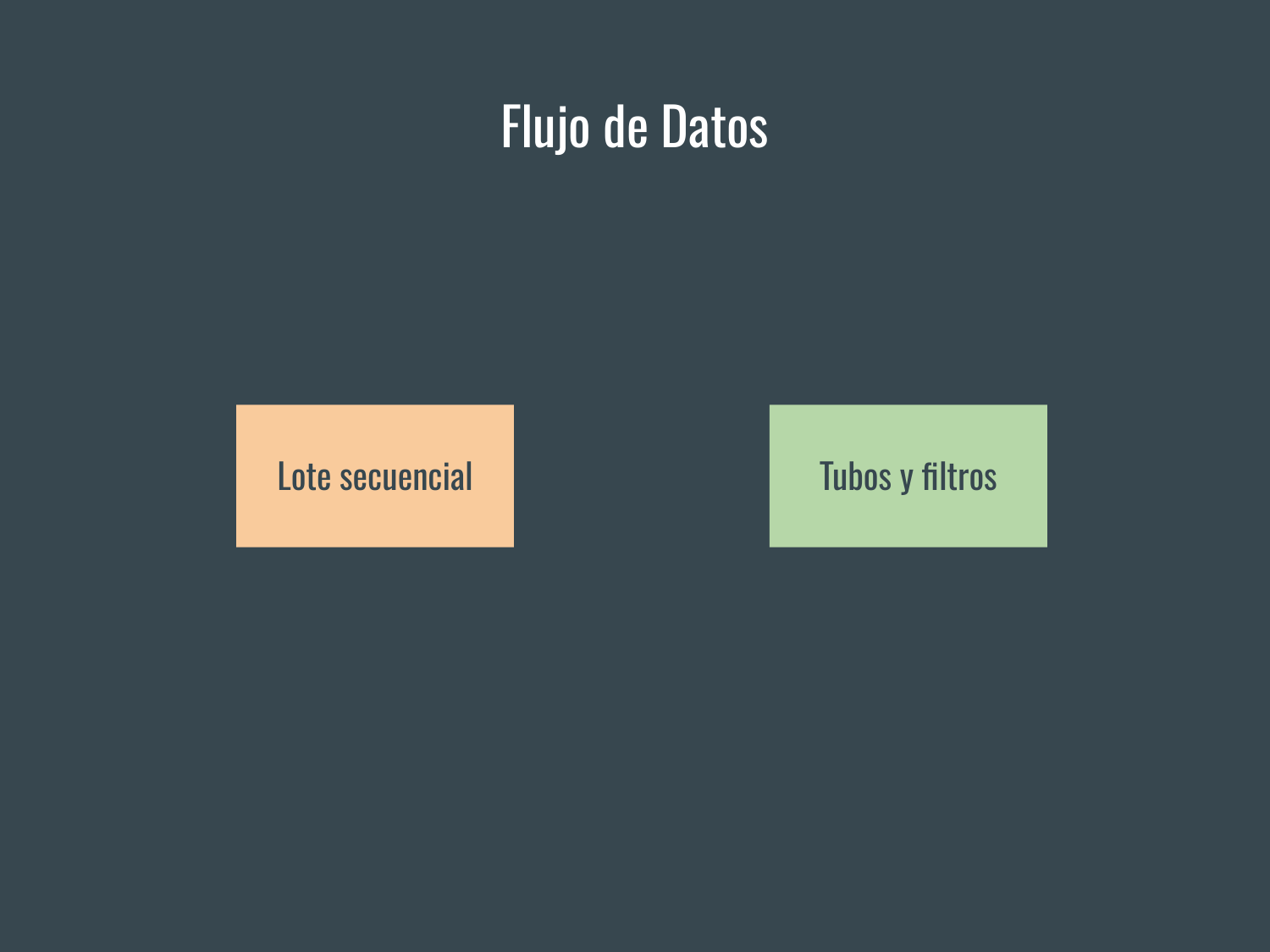

# Flujo de Datos
Lote secuencial
Tubos y filtros